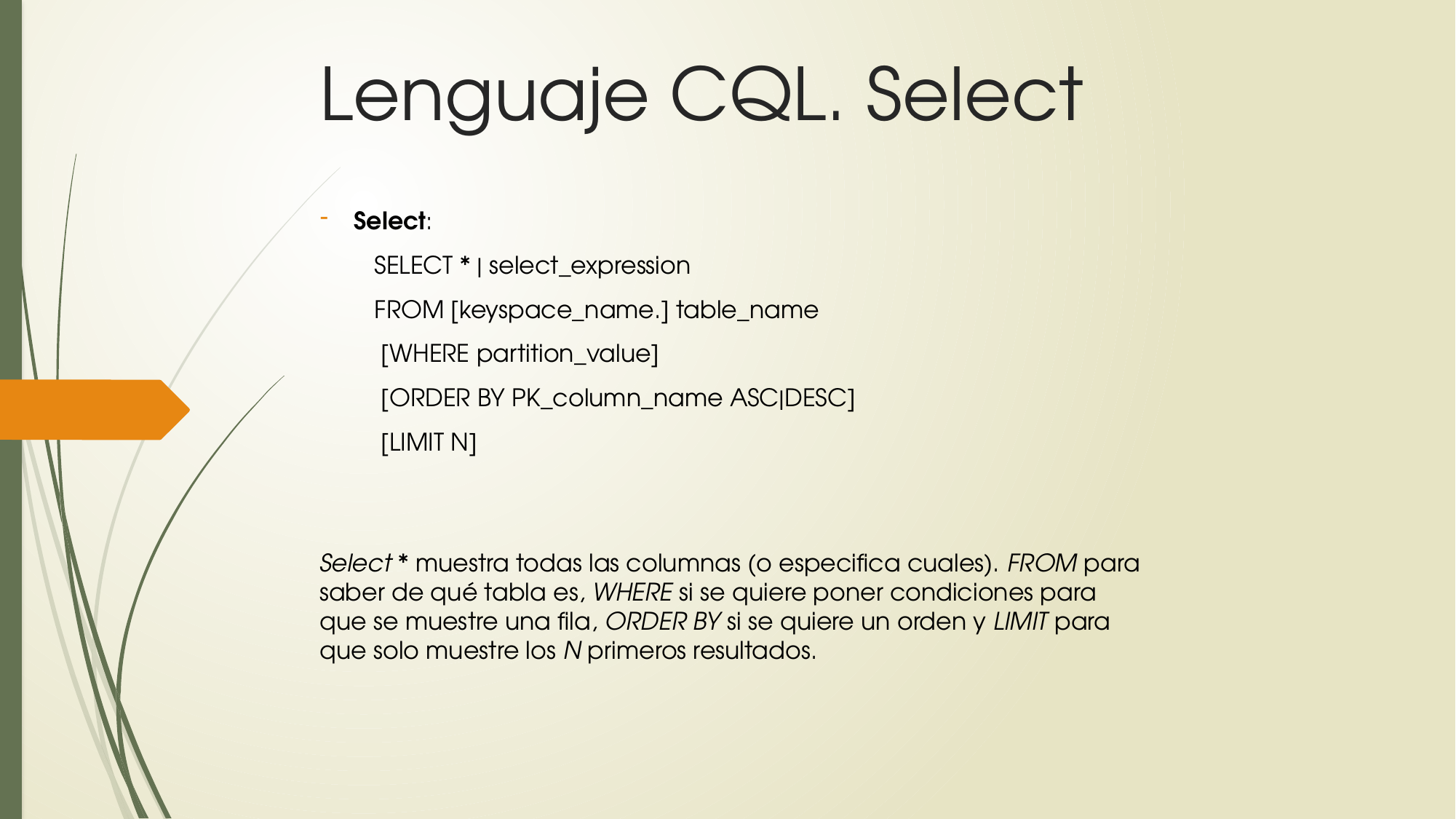

# Lenguaje CQL. Select
Select:
SELECT * | select_expression
FROM [keyspace_name.] table_name
 [WHERE partition_value]
 [ORDER BY PK_column_name ASC|DESC]
 [LIMIT N]
Select * muestra todas las columnas (o especifica cuales). FROM para saber de qué tabla es, WHERE si se quiere poner condiciones para que se muestre una fila, ORDER BY si se quiere un orden y LIMIT para que solo muestre los N primeros resultados.